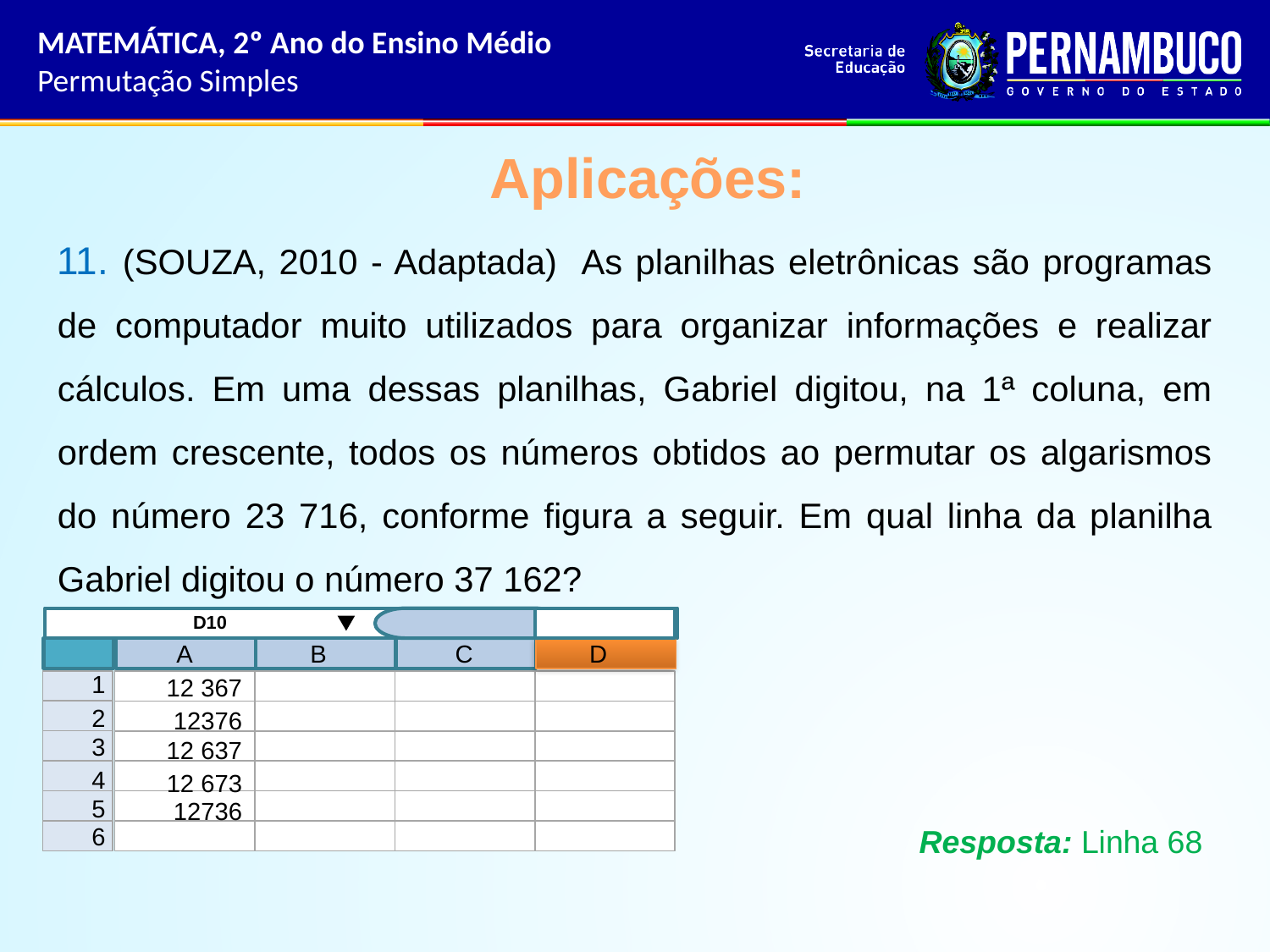

MATEMÁTICA, 2º Ano do Ensino Médio
Permutação Simples
Aplicações:
11. (SOUZA, 2010 - Adaptada)  As planilhas eletrônicas são programas de computador muito utilizados para organizar informações e realizar cálculos. Em uma dessas planilhas, Gabriel digitou, na 1ª coluna, em ordem crescente, todos os números obtidos ao permutar os algarismos do número 23 716, conforme figura a seguir. Em qual linha da planilha Gabriel digitou o número 37 162?

D10

A
B
C
D

1
12 367

2
12376
3
12 637
4
12 673
5
12736
6
Resposta: Linha 68